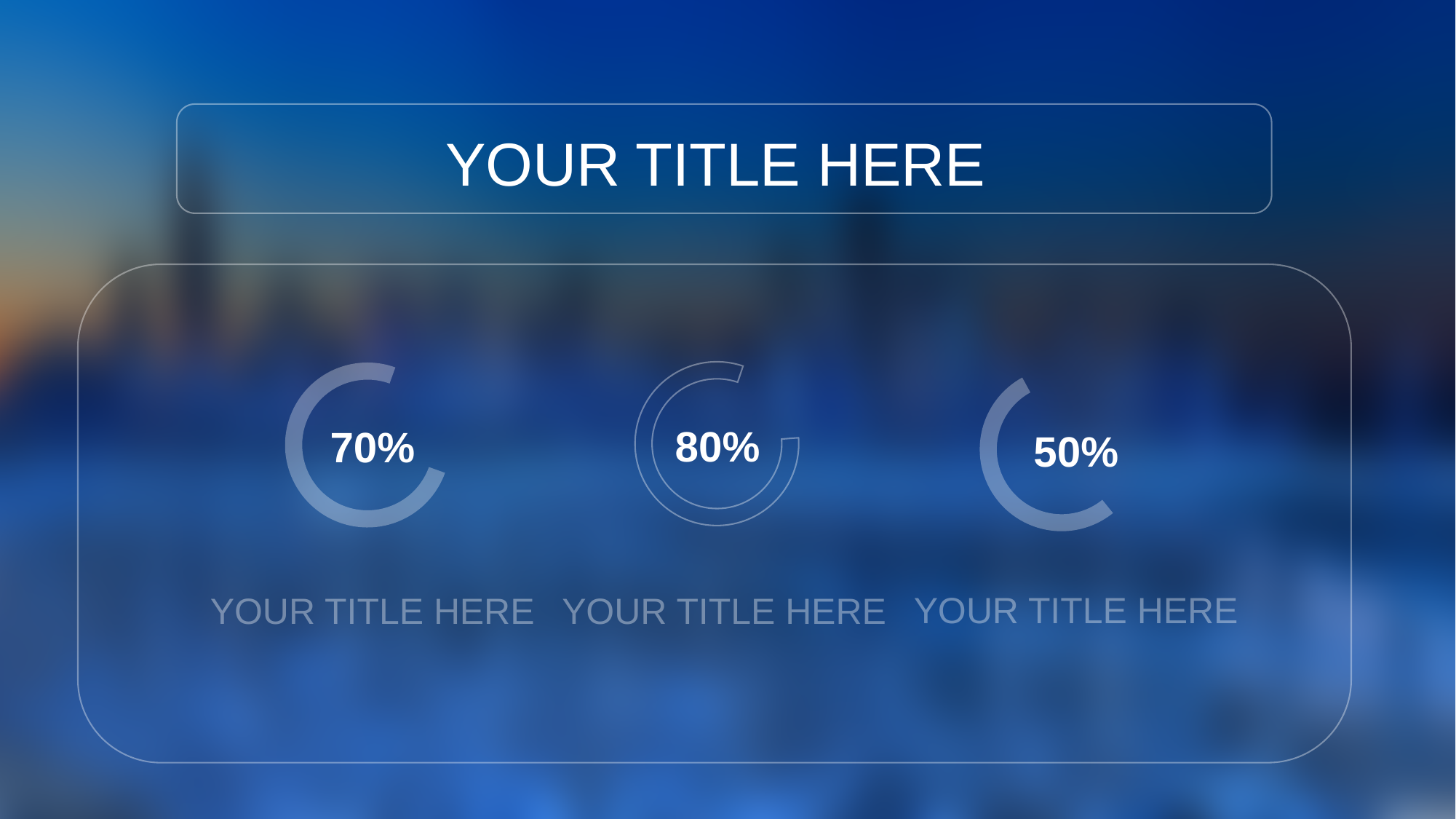

YOUR TITLE HERE

80%

70%

50%
 YOUR TITLE HERE
 YOUR TITLE HERE
 YOUR TITLE HERE